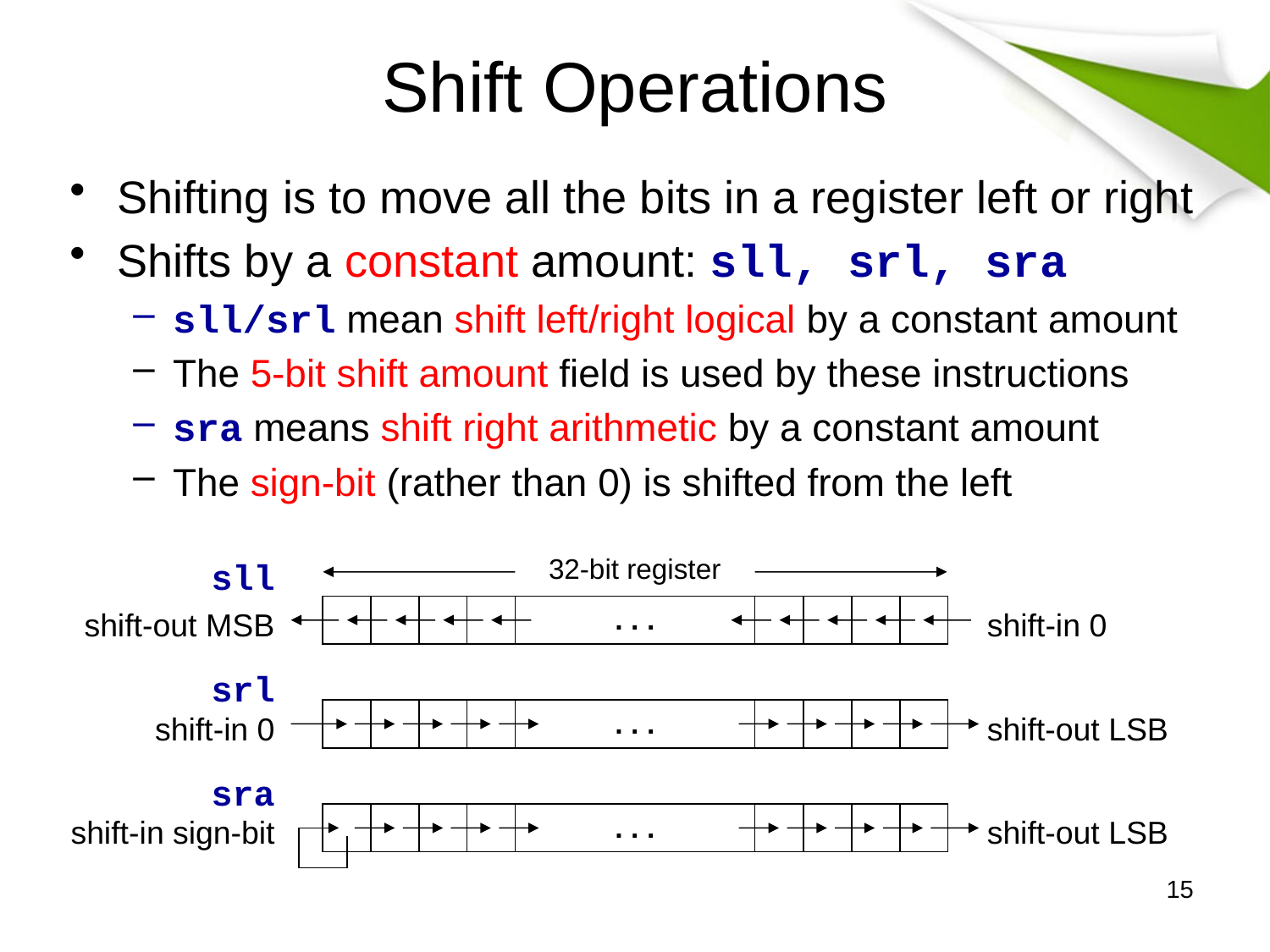

# Shift Operations
Shifting is to move all the bits in a register left or right
Shifts by a constant amount: sll, srl, sra
sll/srl mean shift left/right logical by a constant amount
The 5-bit shift amount field is used by these instructions
sra means shift right arithmetic by a constant amount
The sign-bit (rather than 0) is shifted from the left
32-bit register
sll

shift-out MSB

. . .

shift-in 0

srl
shift-in 0

. . .

shift-out LSB

sra
shift-in sign-bit

. . .

shift-out LSB

15